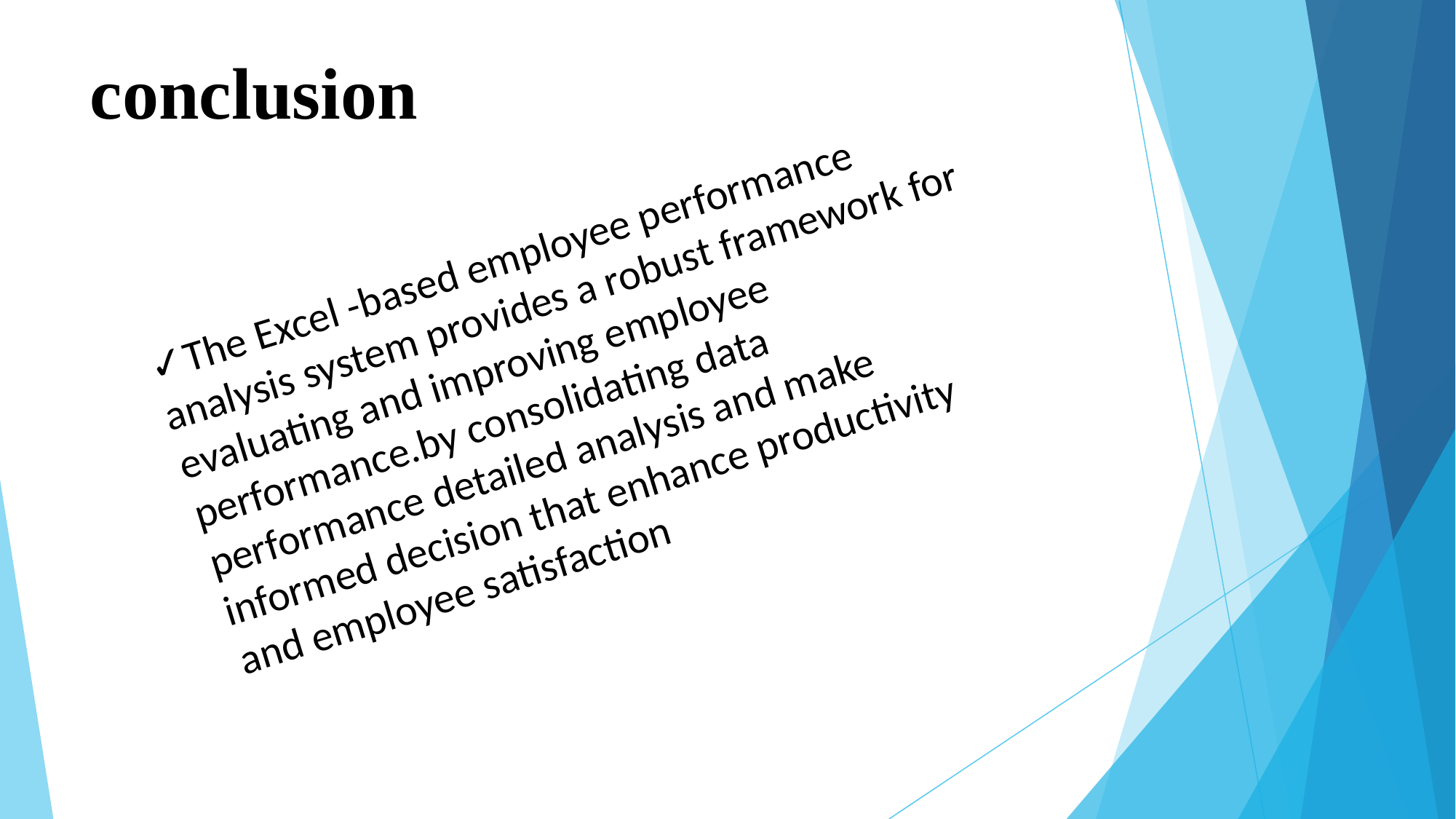

# conclusion
✓The Excel -based employee performance analysis system provides a robust framework for evaluating and improving employee performance.by consolidating data performance detailed analysis and make informed decision that enhance productivity and employee satisfaction